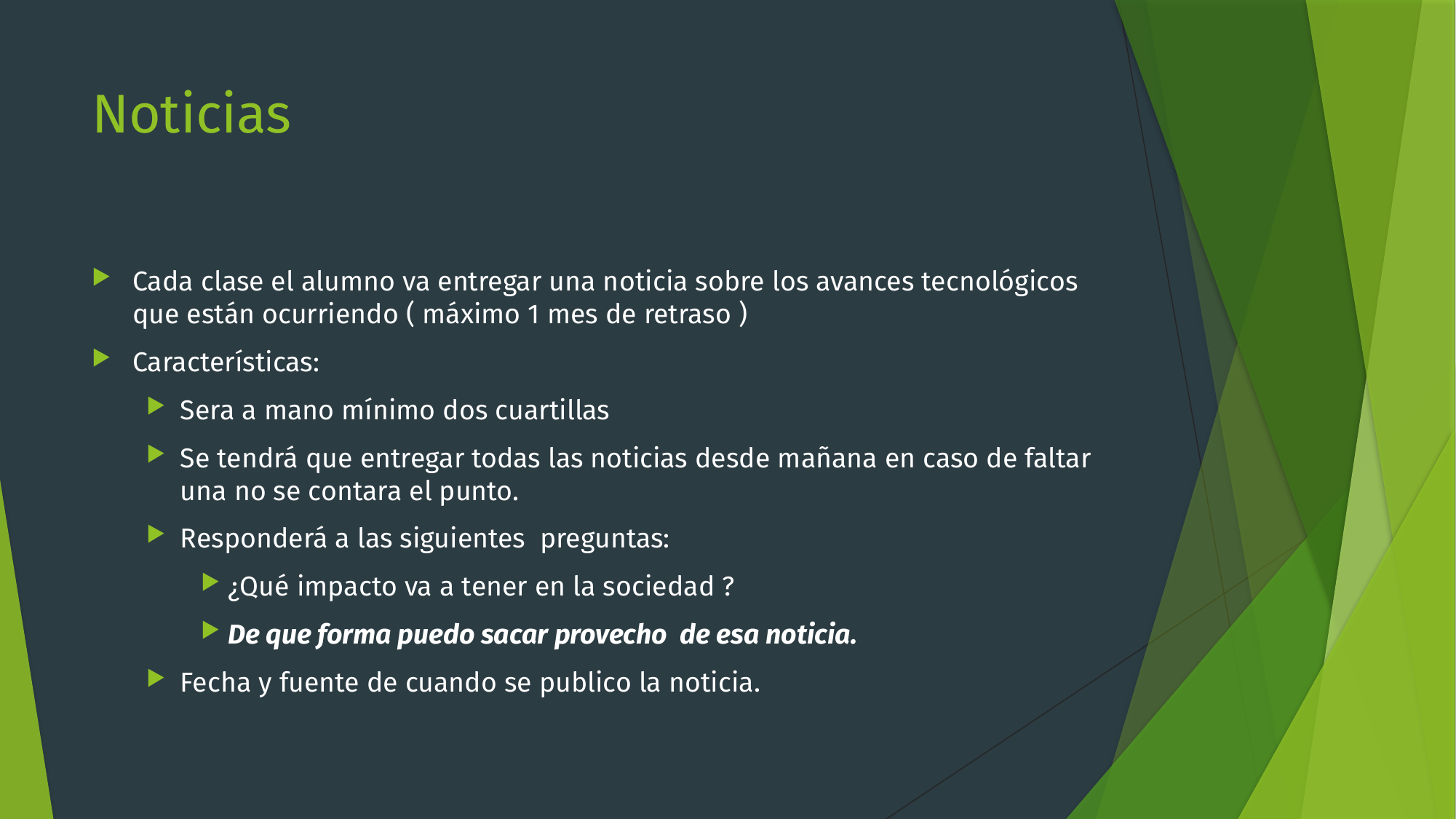

# Noticias
Cada clase el alumno va entregar una noticia sobre los avances tecnológicos que están ocurriendo ( máximo 1 mes de retraso )
Características:
Sera a mano mínimo dos cuartillas
Se tendrá que entregar todas las noticias desde mañana en caso de faltar una no se contara el punto.
Responderá a las siguientes  preguntas:
¿Qué impacto va a tener en la sociedad ?
De que forma puedo sacar provecho  de esa noticia.
Fecha y fuente de cuando se publico la noticia.